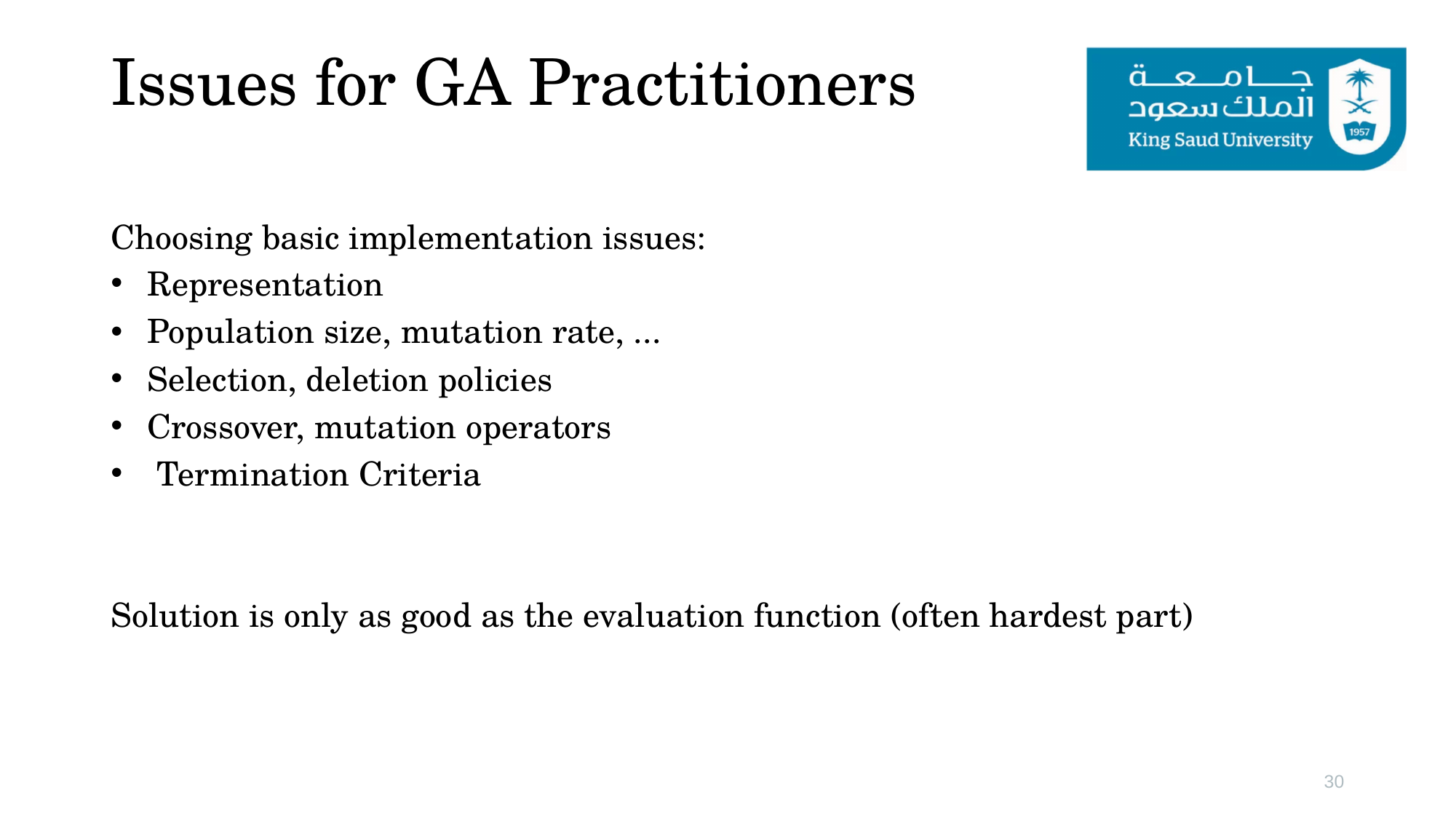

# Issues for GA Practitioners
Choosing basic implementation issues:
 Representation
 Population size, mutation rate, ...
 Selection, deletion policies
 Crossover, mutation operators
  Termination Criteria

Solution is only as good as the evaluation function (often hardest part)
30